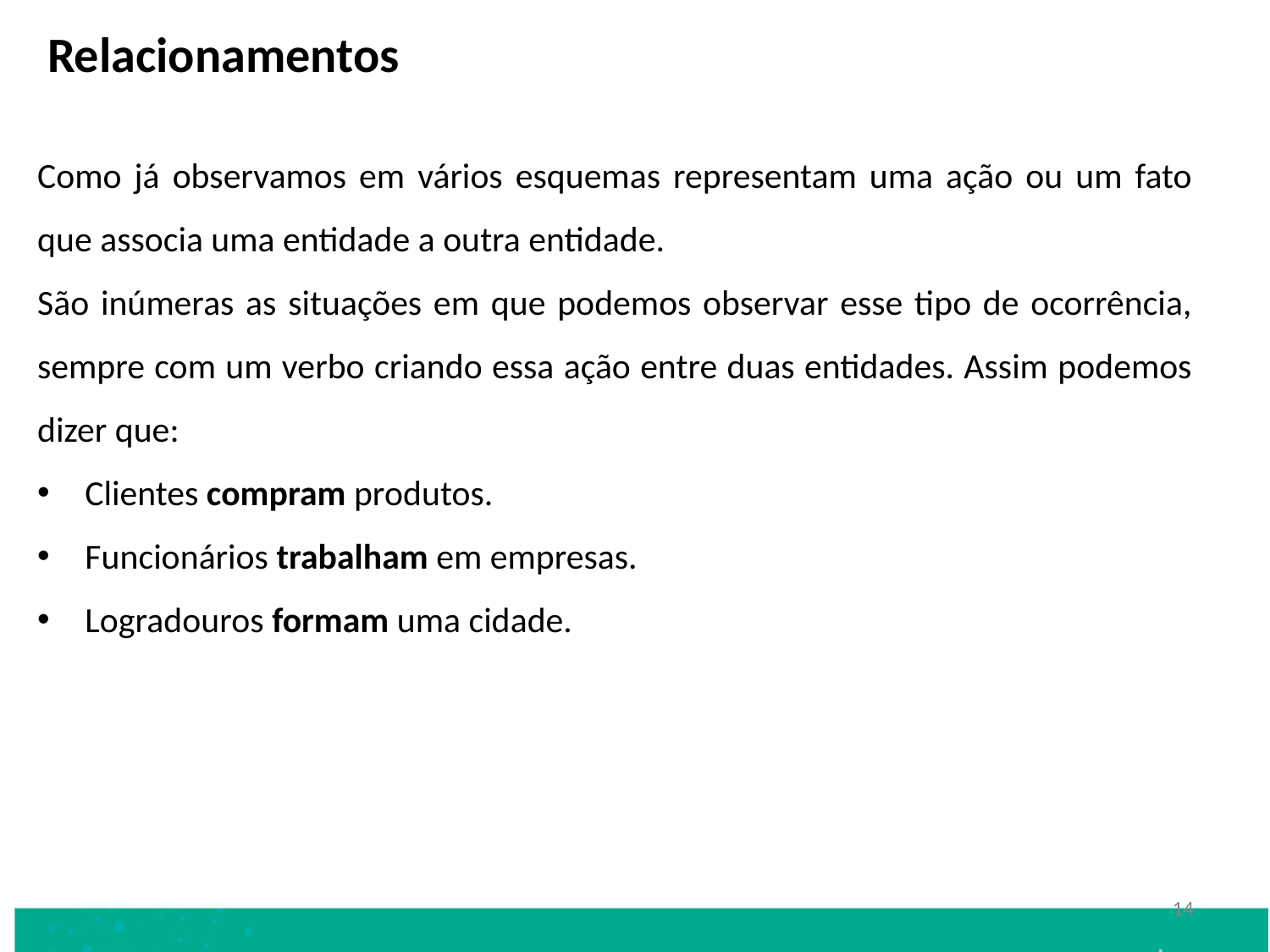

Relacionamentos
Como já observamos em vários esquemas representam uma ação ou um fato que associa uma entidade a outra entidade.
São inúmeras as situações em que podemos observar esse tipo de ocorrência, sempre com um verbo criando essa ação entre duas entidades. Assim podemos dizer que:
Clientes compram produtos.
Funcionários trabalham em empresas.
Logradouros formam uma cidade.
14